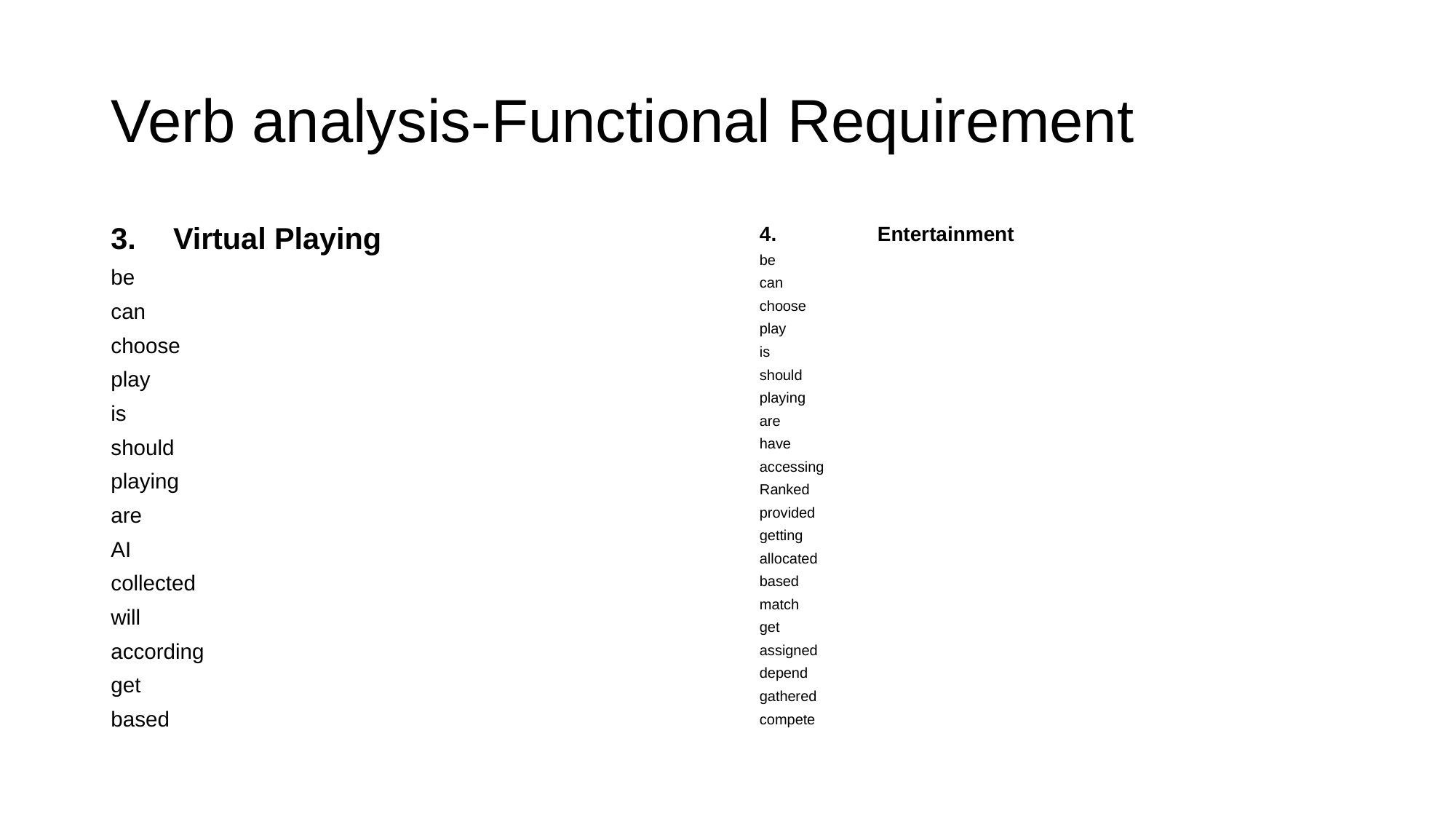

# Verb analysis-Functional Requirement
Virtual Playing
be
can
choose
play
is
should
playing
are
AI
collected
will
according
get
based
Entertainment
be
can
choose
play
is
should
playing
are
have
accessing
Ranked
provided
getting
allocated
based
match
get
assigned
depend
gathered
compete